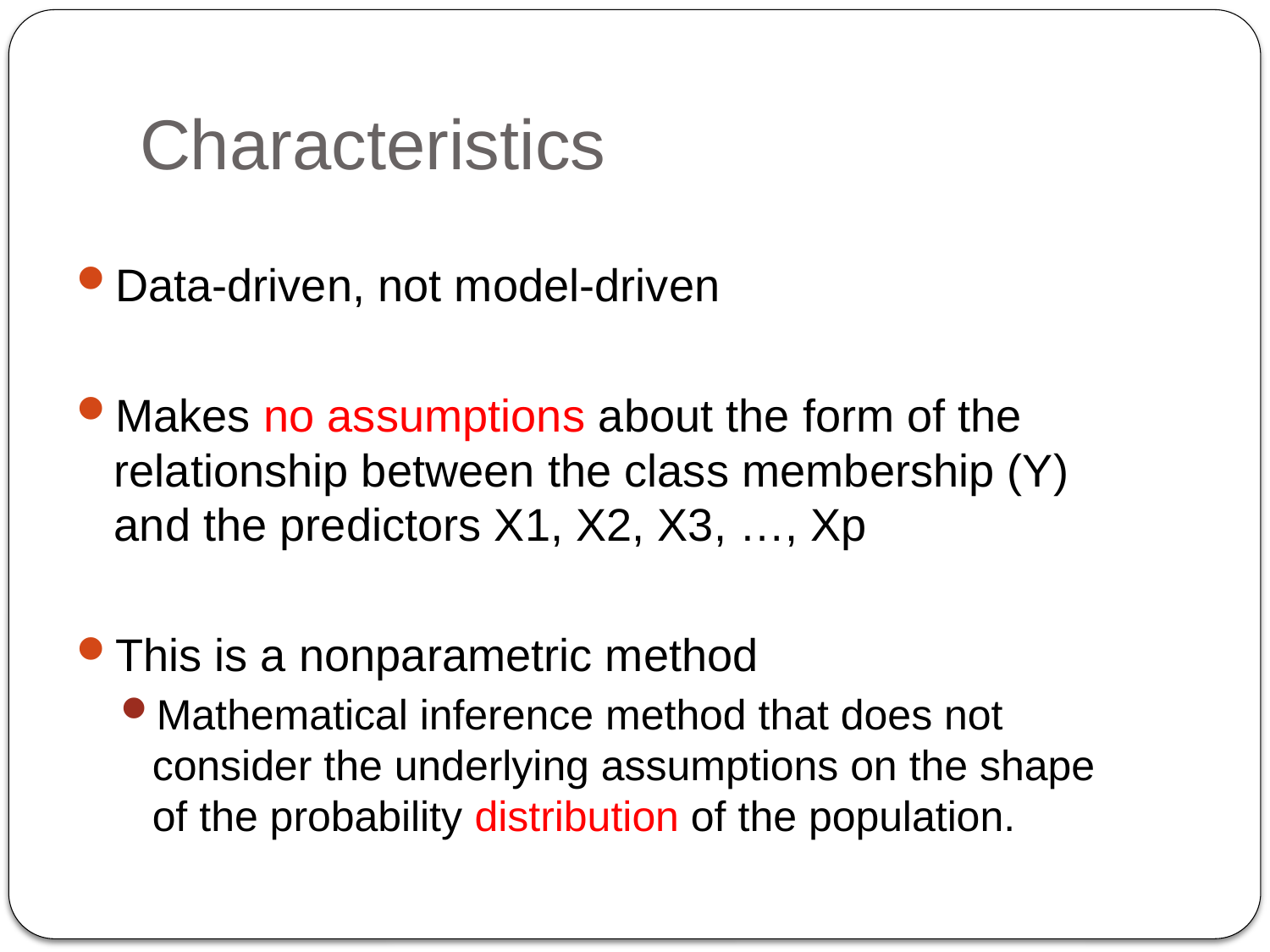

# Characteristics

Data-driven, not model-driven

Makes no assumptions about the form of the relationship between the class membership (Y) and the predictors X1, X2, X3, …, Xp

This is a nonparametric method
Mathematical inference method that does not consider the underlying assumptions on the shape of the probability distribution of the population.